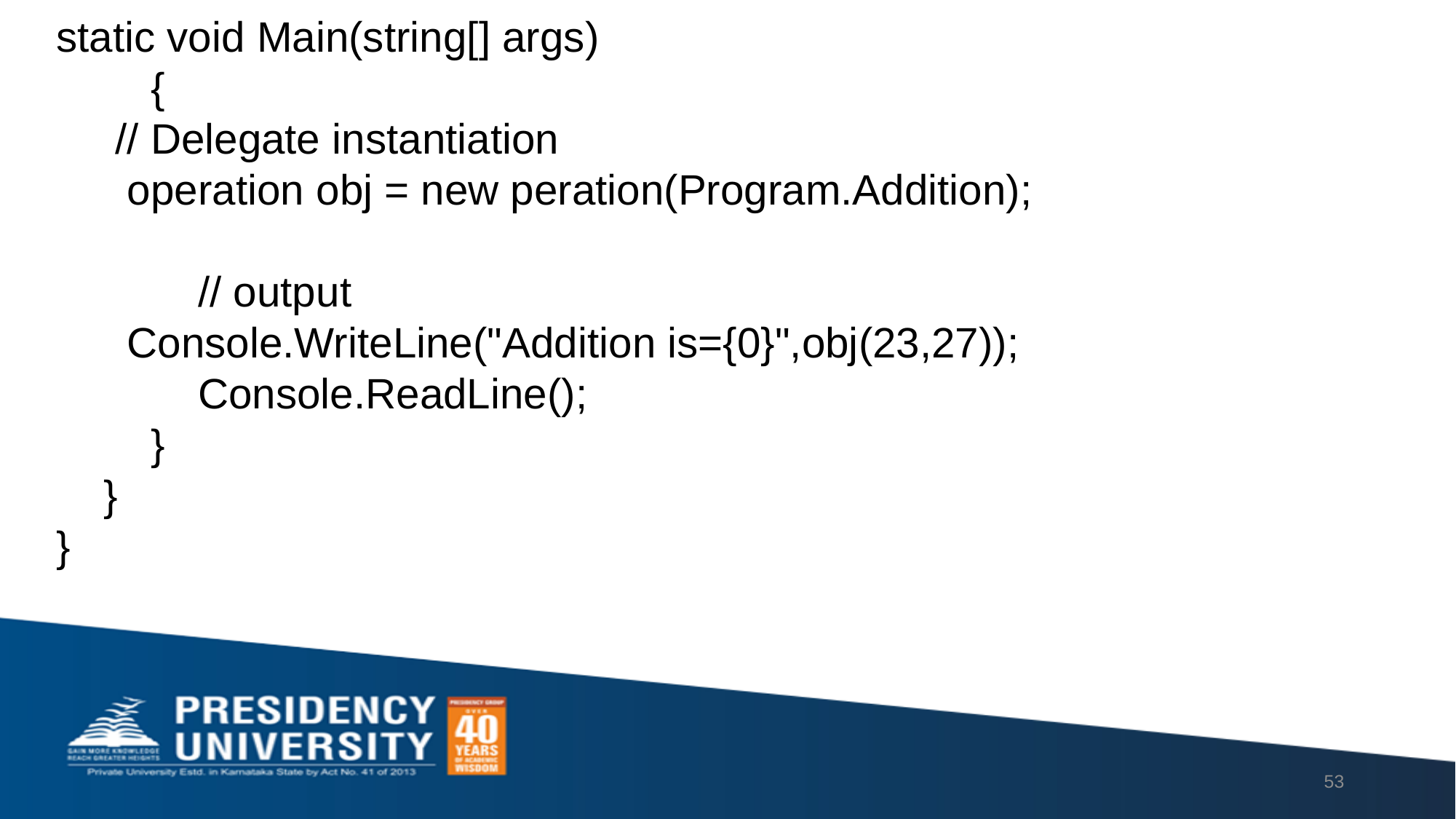

static void Main(string[] args)
        {
     // Delegate instantiation
      operation obj = new peration(Program.Addition);

            // output
      Console.WriteLine("Addition is={0}",obj(23,27));
            Console.ReadLine();
        }
    }
}
53